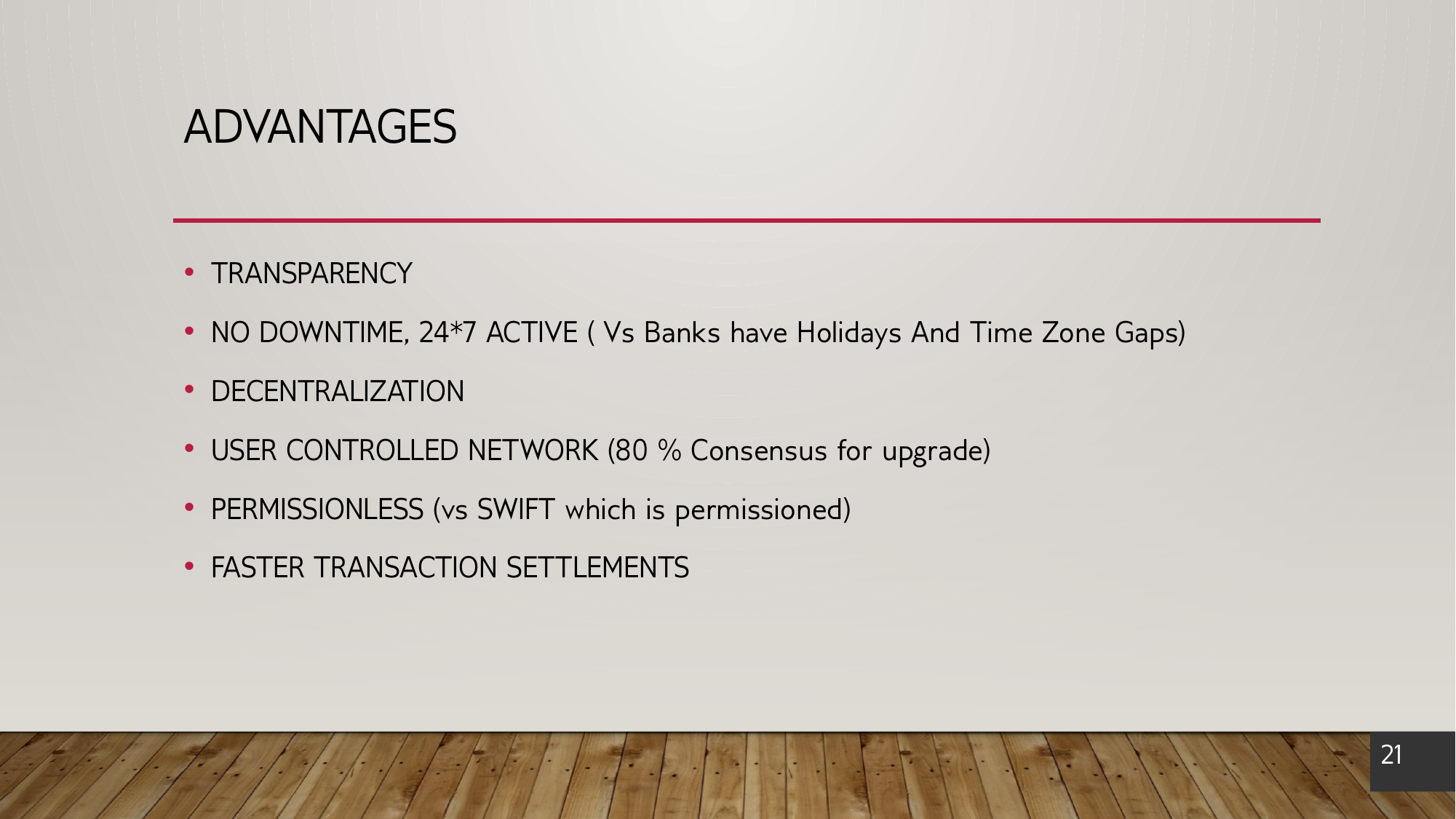

# Advantages
TRANSPARENCY
NO DOWNTIME, 24*7 ACTIVE ( Vs Banks have Holidays And Time Zone Gaps)
DECENTRALIZATION
USER CONTROLLED NETWORK (80 % Consensus for upgrade)
PERMISSIONLESS (vs SWIFT which is permissioned)
FASTER TRANSACTION SETTLEMENTS

21